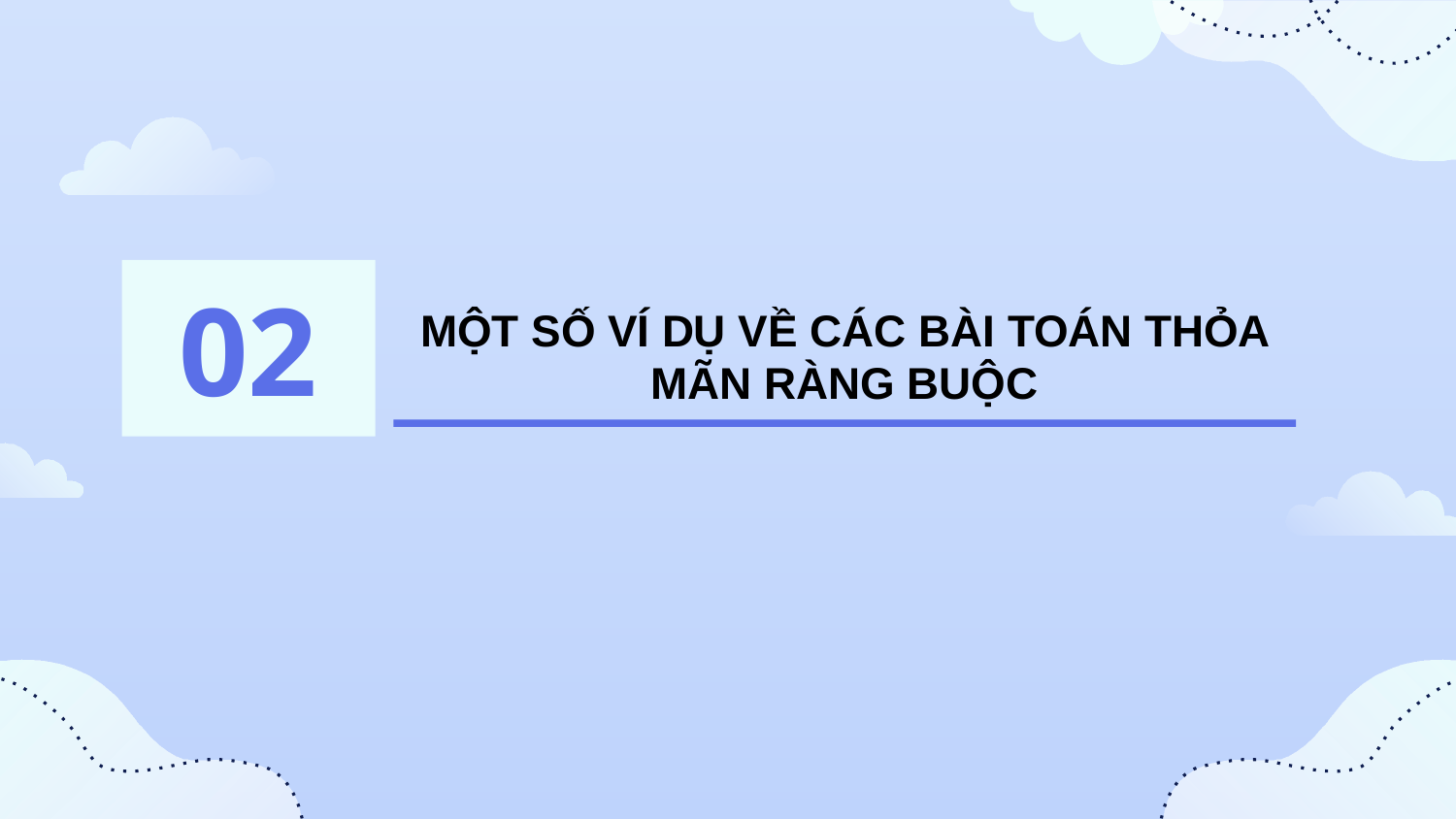

02
MỘT SỐ VÍ DỤ VỀ CÁC BÀI TOÁN THỎA MÃN RÀNG BUỘC